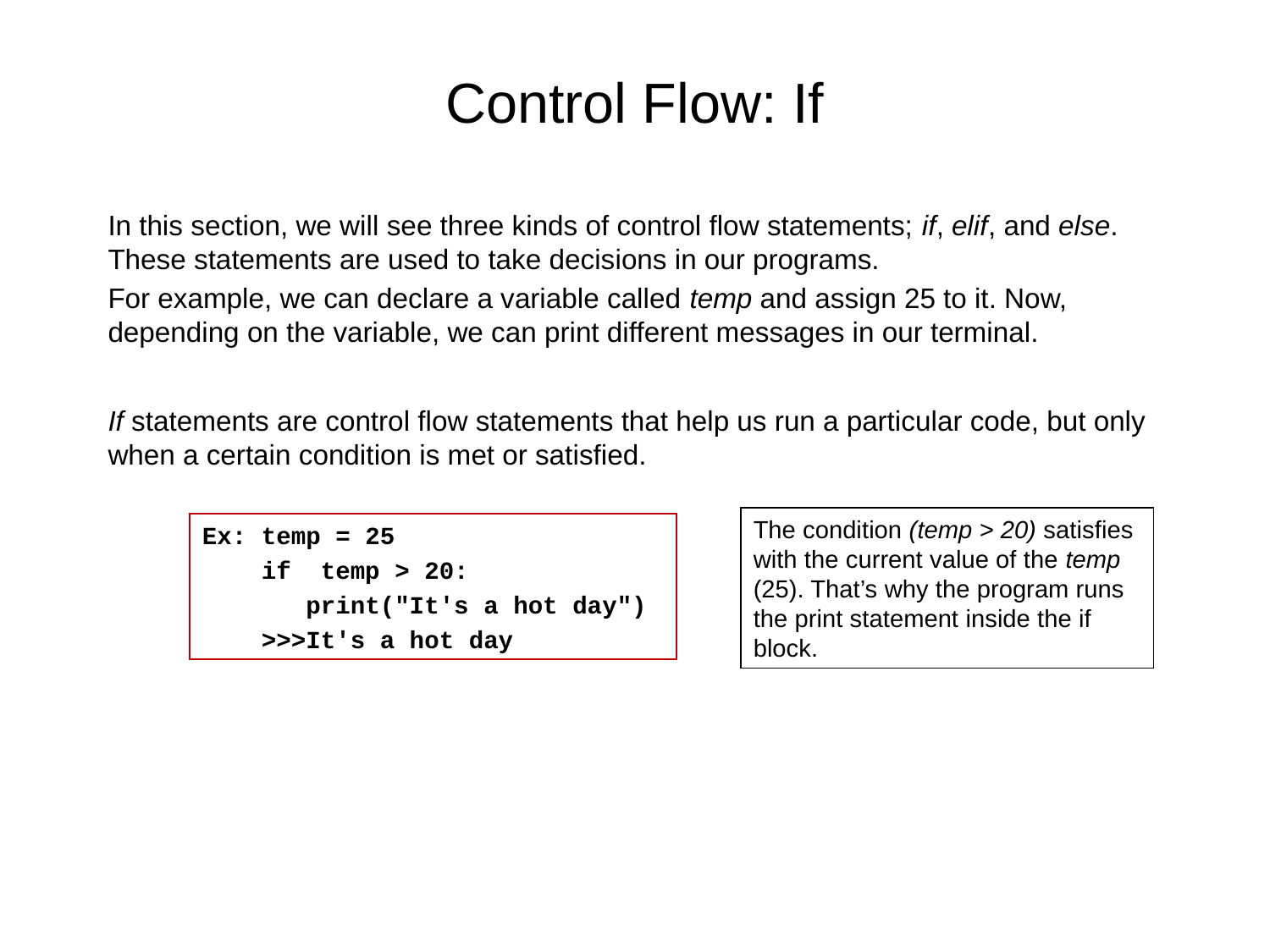

# Control Flow: If
In this section, we will see three kinds of control flow statements; if, elif, and else. These statements are used to take decisions in our programs.
For example, we can declare a variable called temp and assign 25 to it. Now, depending on the variable, we can print different messages in our terminal.

If statements are control flow statements that help us run a particular code, but only when a certain condition is met or satisfied.

The condition (temp > 20) satisfies with the current value of the temp (25). That’s why the program runs the print statement inside the if block.
Ex: temp = 25
    if  temp > 20:
       print("It's a hot day")
    >>>It's a hot day